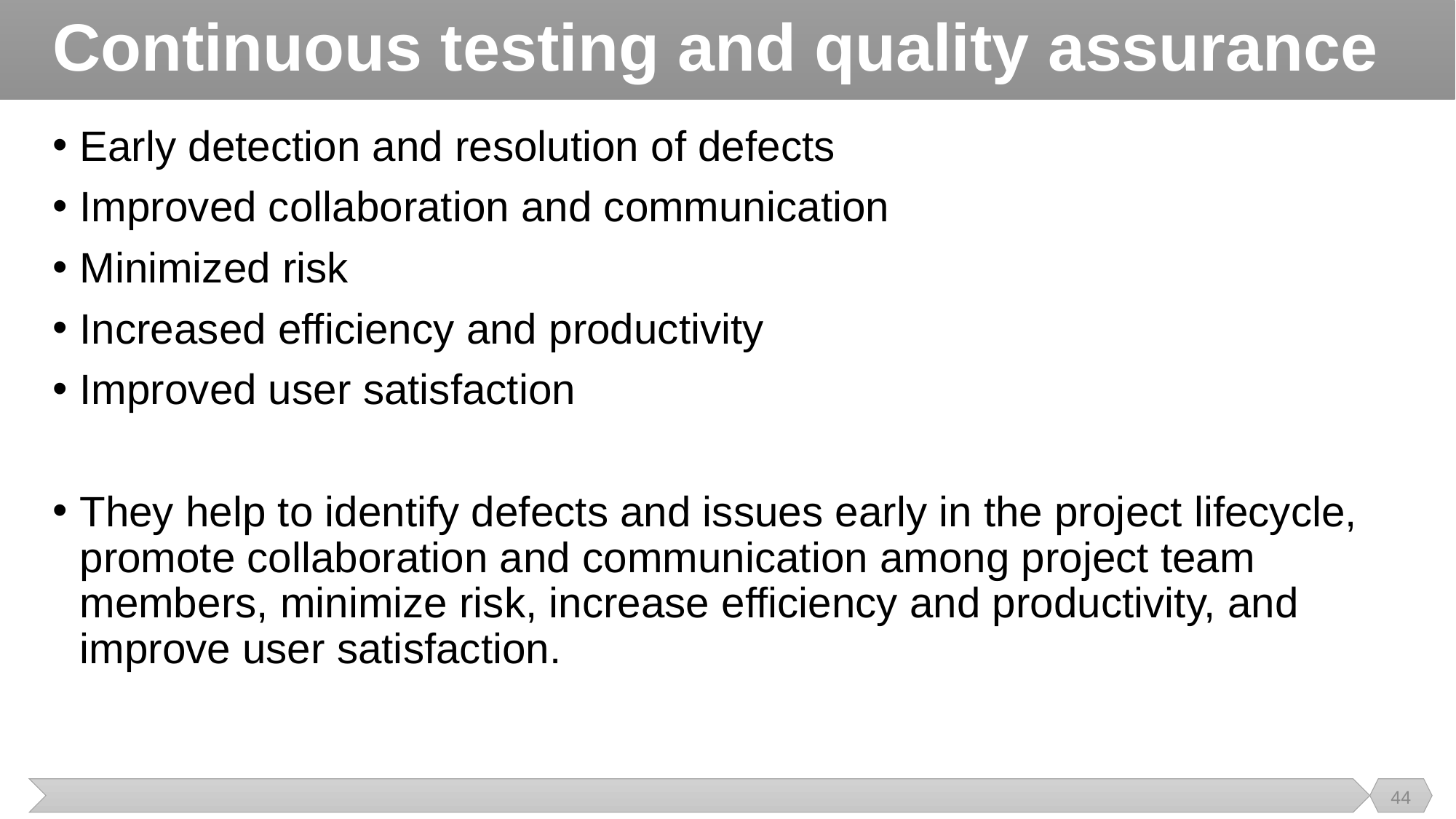

# Continuous testing and quality assurance
Early detection and resolution of defects
Improved collaboration and communication
Minimized risk
Increased efficiency and productivity
Improved user satisfaction

They help to identify defects and issues early in the project lifecycle, promote collaboration and communication among project team members, minimize risk, increase efficiency and productivity, and improve user satisfaction.
44